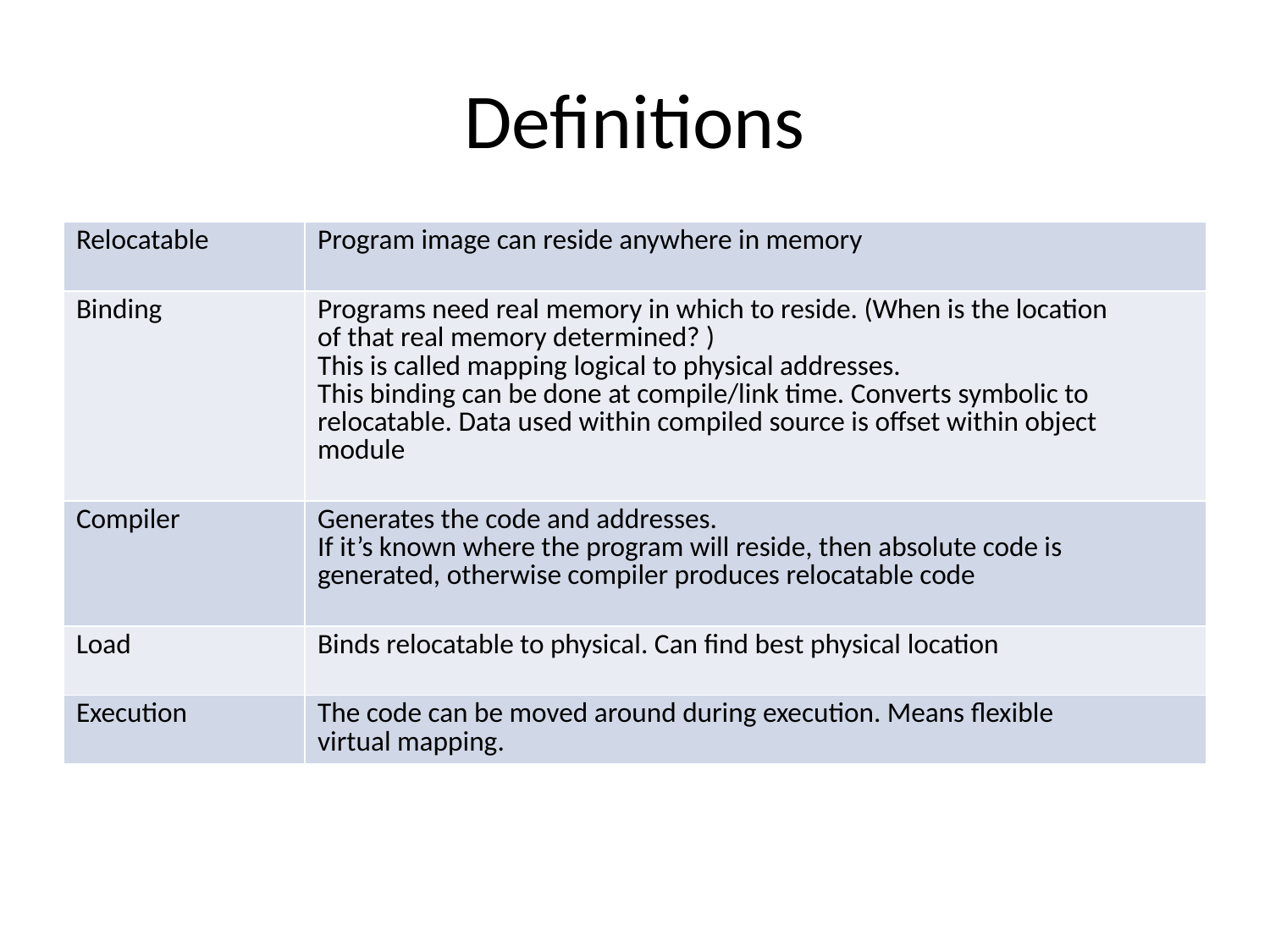

# Definitions
| Relocatable | Program image can reside anywhere in memory |
| --- | --- |
| Binding | Programs need real memory in which to reside. (When is the location of that real memory determined? ) This is called mapping logical to physical addresses. This binding can be done at compile/link time. Converts symbolic to relocatable. Data used within compiled source is offset within object module |
| Compiler | Generates the code and addresses. If it’s known where the program will reside, then absolute code is generated, otherwise compiler produces relocatable code |
| Load | Binds relocatable to physical. Can find best physical location |
| Execution | The code can be moved around during execution. Means flexible virtual mapping. |